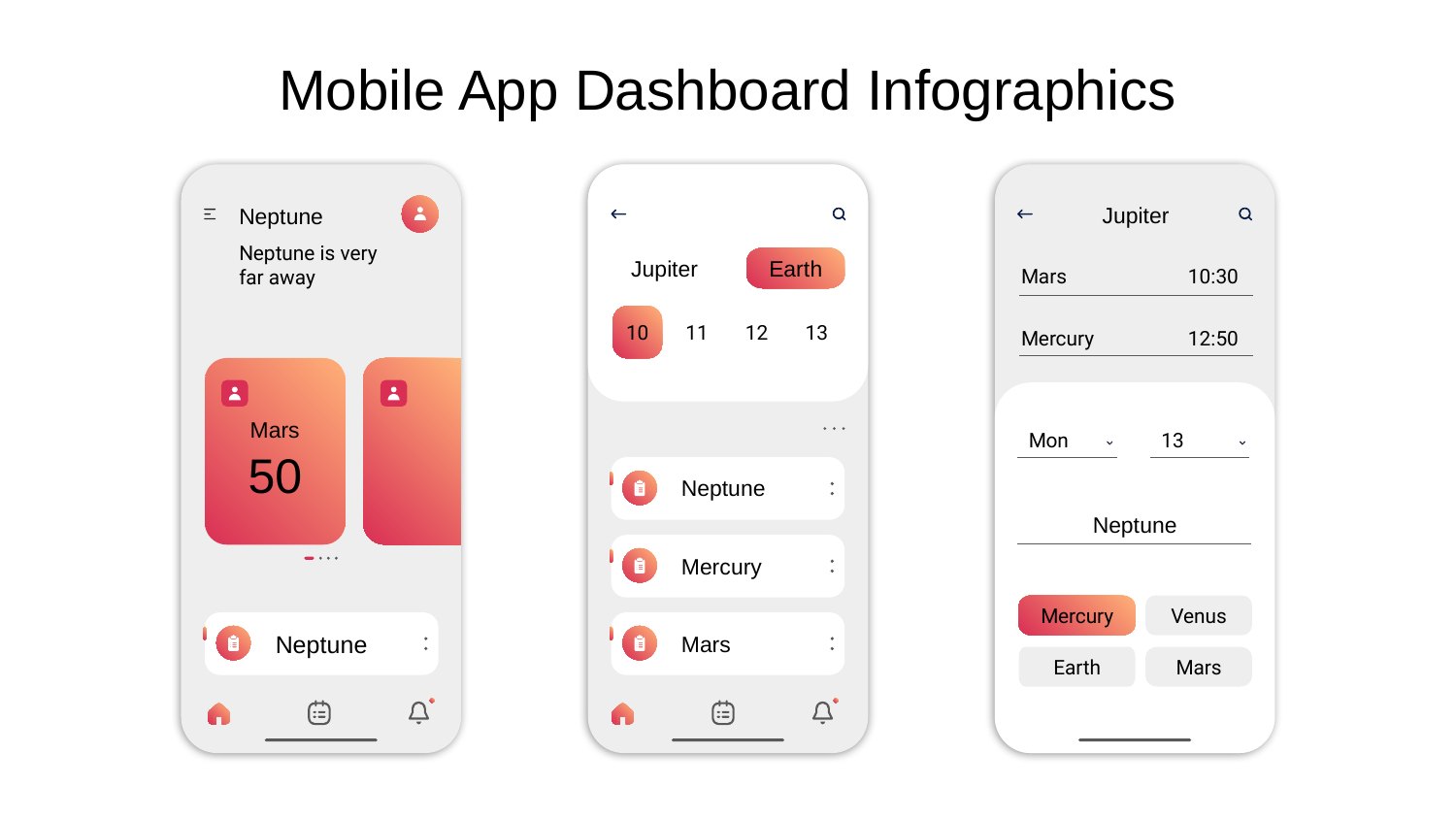

# Mobile App Dashboard Infographics

Jupiter
Neptune
Neptune is very far away

Jupiter
Earth
Mars
10:30

10
11
12
13

Mercury
12:50

Mars
50
Mon
13

Neptune

Neptune

Mercury

Venus
Mercury

Neptune
Mars

Earth
Mars